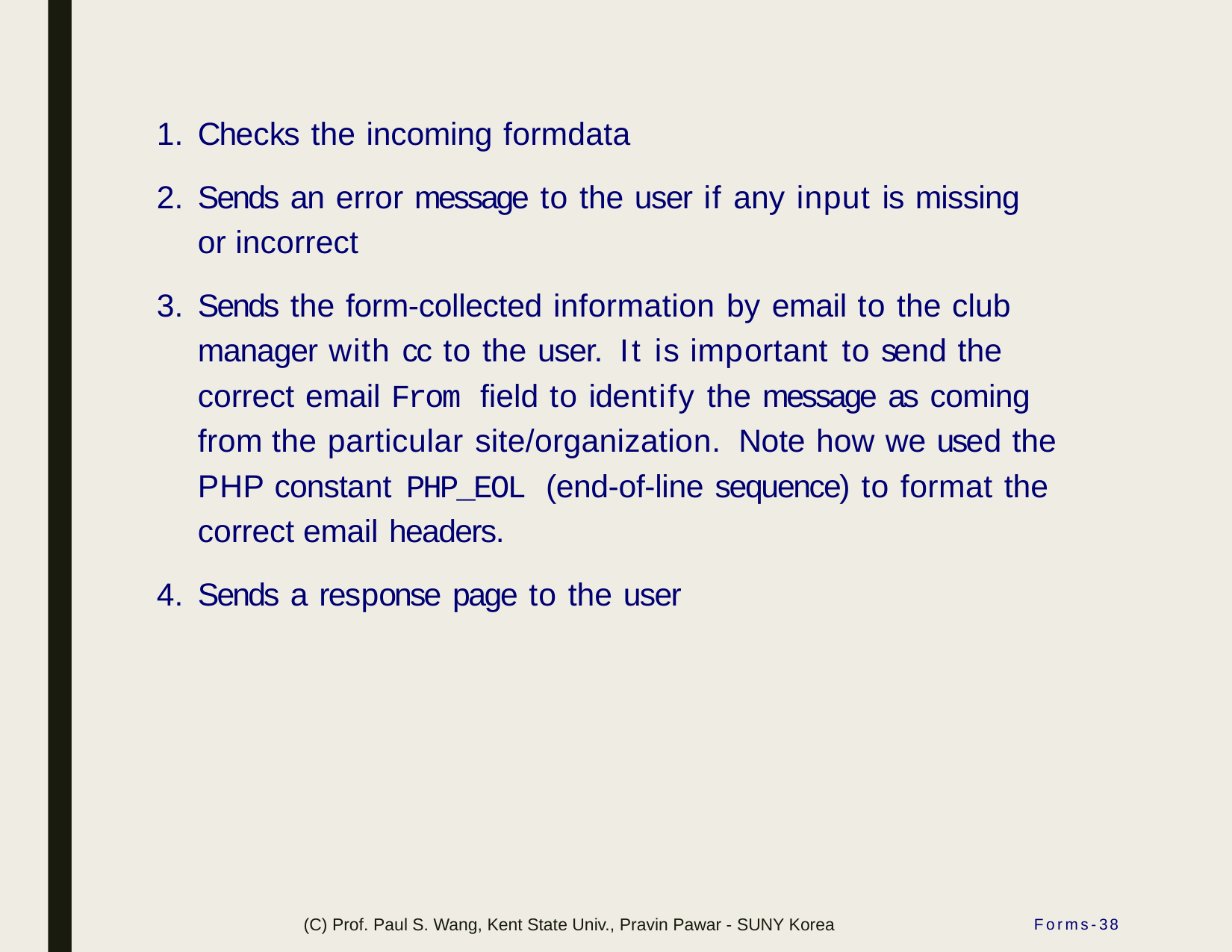

Checks the incoming formdata

Sends an error message to the user if any input is missing or incorrect

Sends the form-collected information by email to the club manager with cc to the user.  It is important to send the correct email From field to identify the message as coming from the particular site/organization.  Note how we used the PHP constant PHP_EOL (end-of-line sequence) to format the correct email headers.

Sends a response page to the user
(C) Prof. Paul S. Wang, Kent State Univ., Pravin Pawar - SUNY Korea
Forms-38